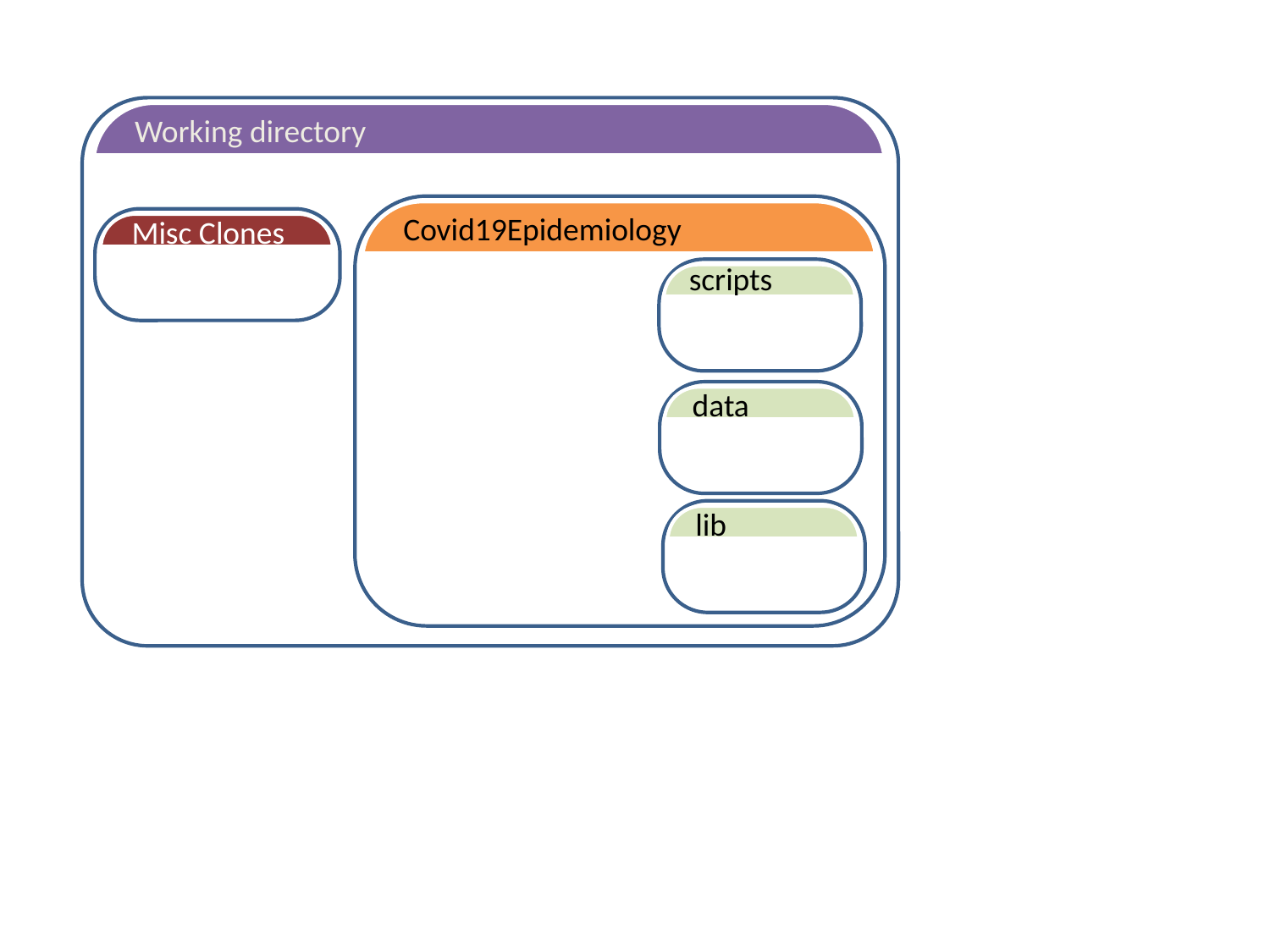

Working directory

Covid19Epidemiology
Misc Clones

lib
scripts

lib
data

lib
lib

lib